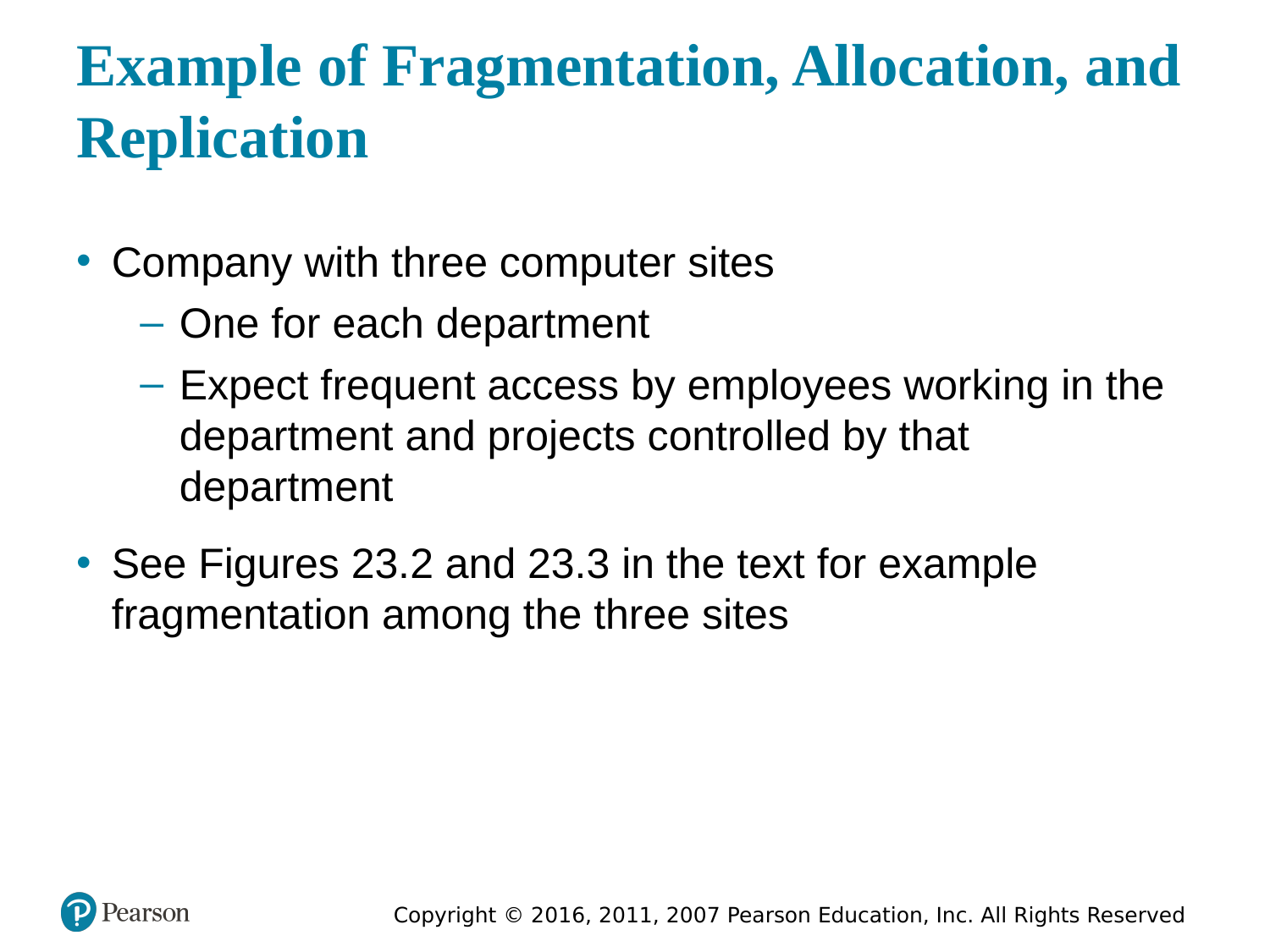

# Example of Fragmentation, Allocation, and Replication
Company with three computer sites
One for each department
Expect frequent access by employees working in the department and projects controlled by that department
See Figures 23.2 and 23.3 in the text for example fragmentation among the three sites